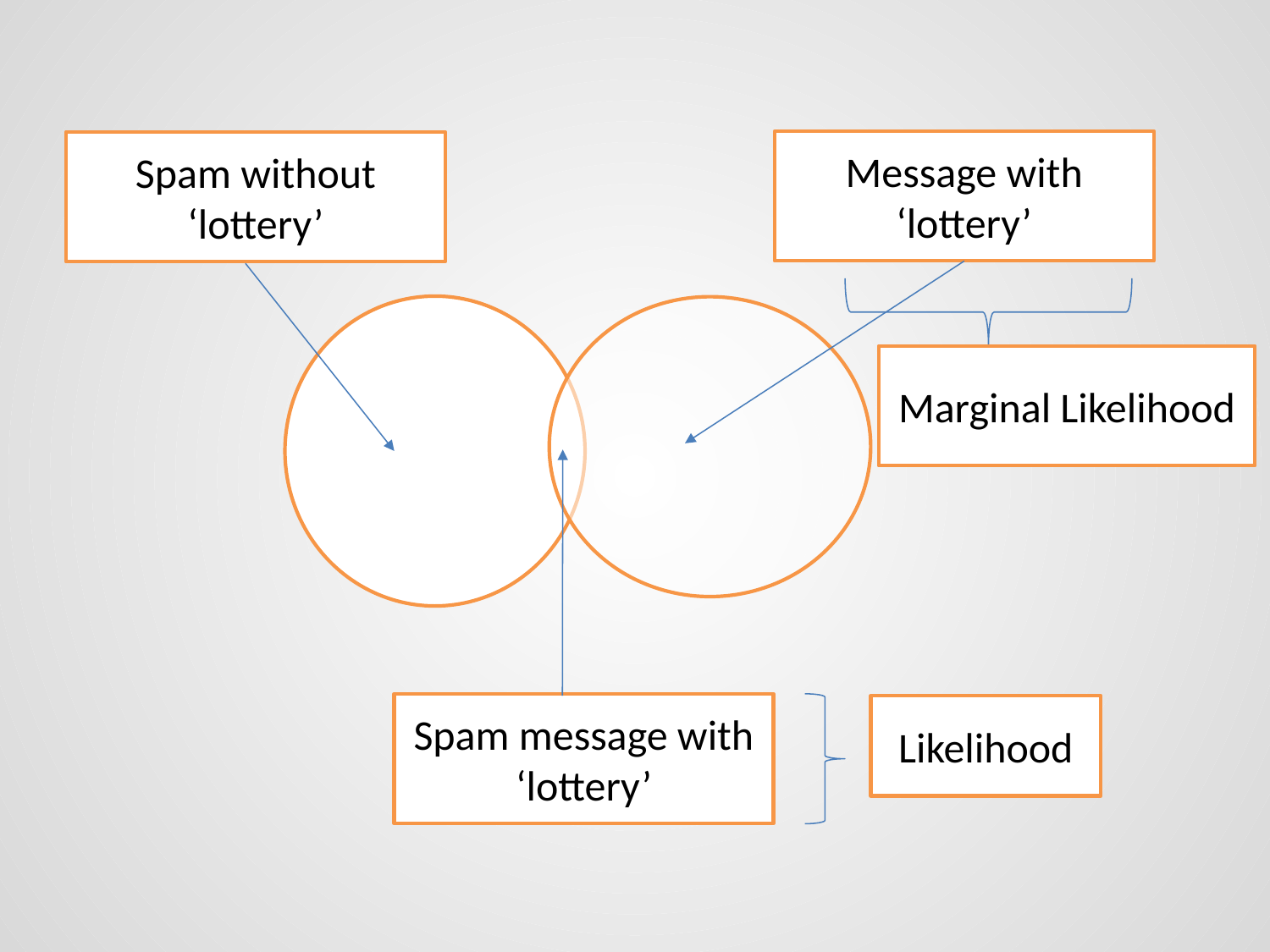

Message with ‘lottery’
Spam without ‘lottery’

Marginal Likelihood
Spam message with ‘lottery’

Likelihood